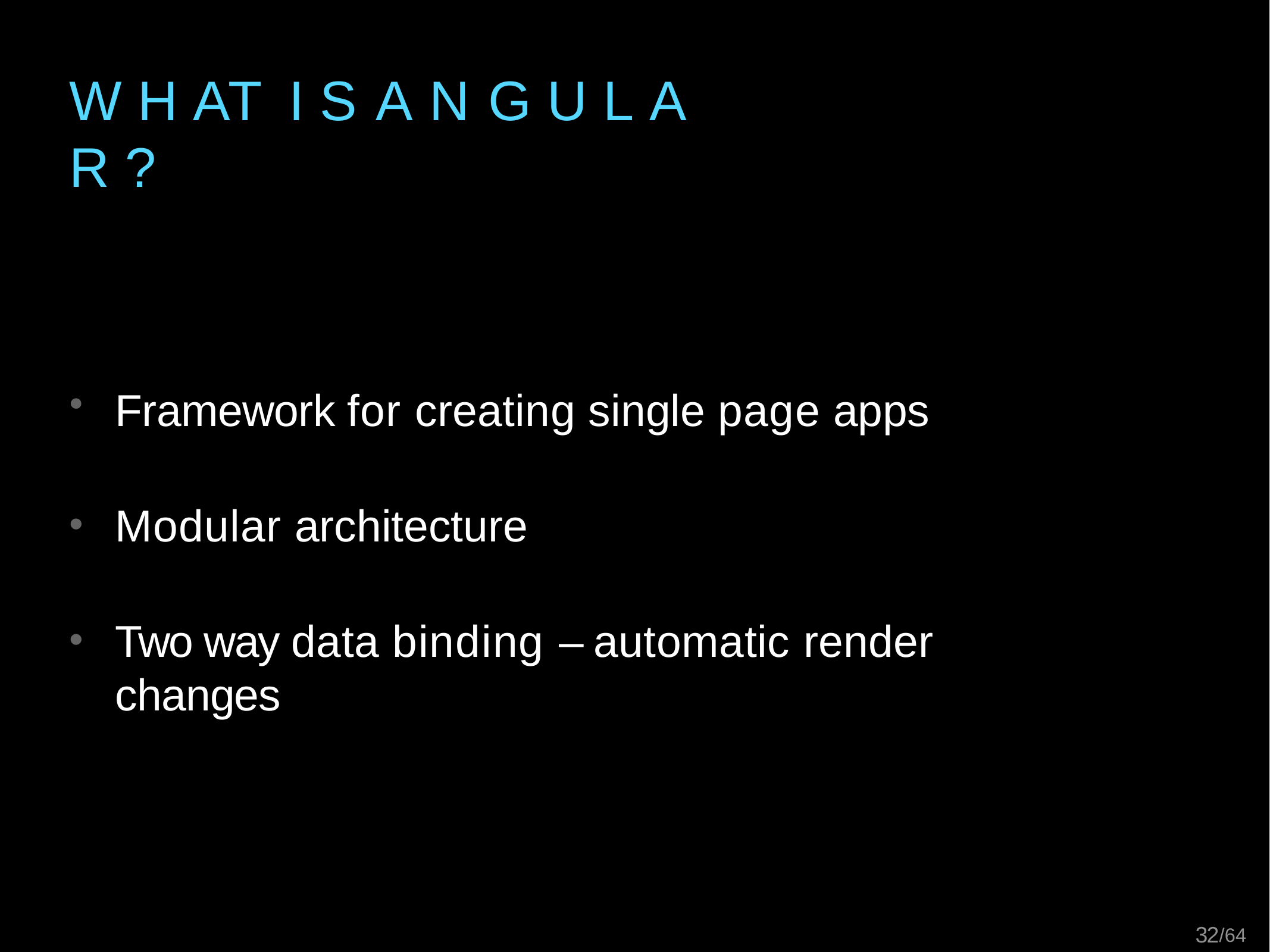

# W H AT	I S	A N G U L A R ?
Framework for creating single page apps

Modular architecture

Two way data binding – automatic render changes
32/64